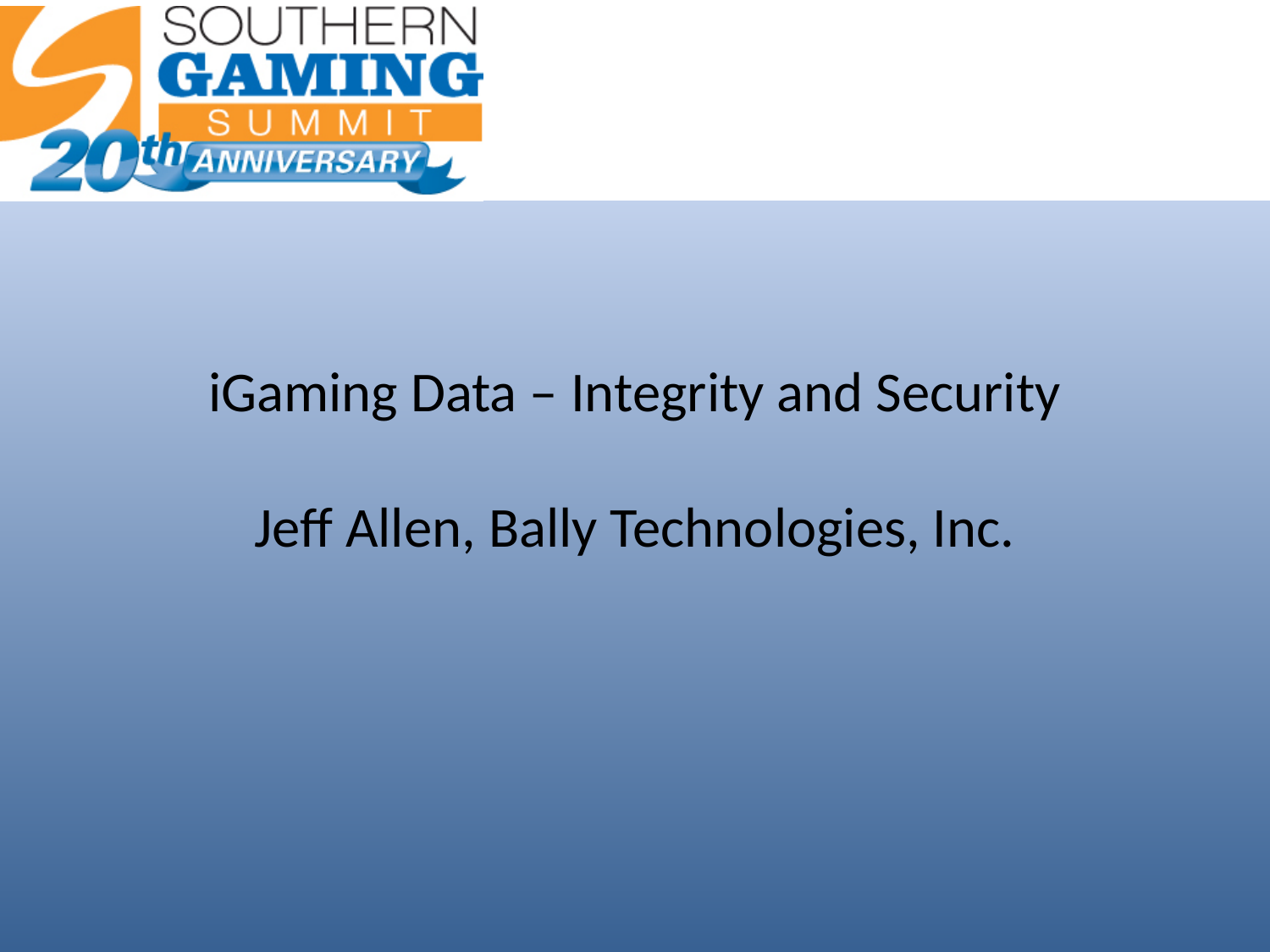

iGaming Data – Integrity and Security

Jeff Allen, Bally Technologies, Inc.